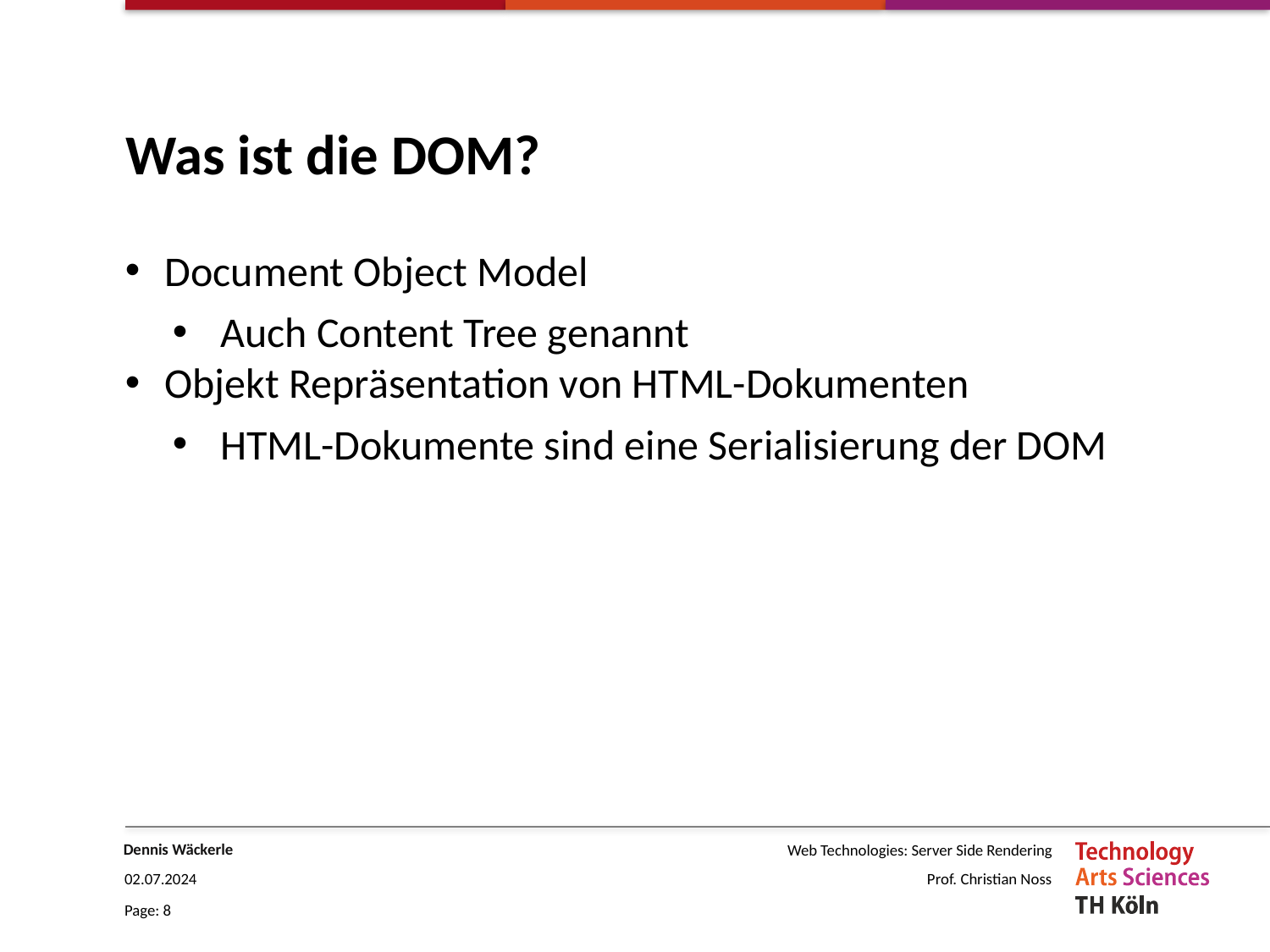

# Was ist die DOM?
Document Object Model
Auch Content Tree genannt
Objekt Repräsentation von HTML-Dokumenten
HTML-Dokumente sind eine Serialisierung der DOM